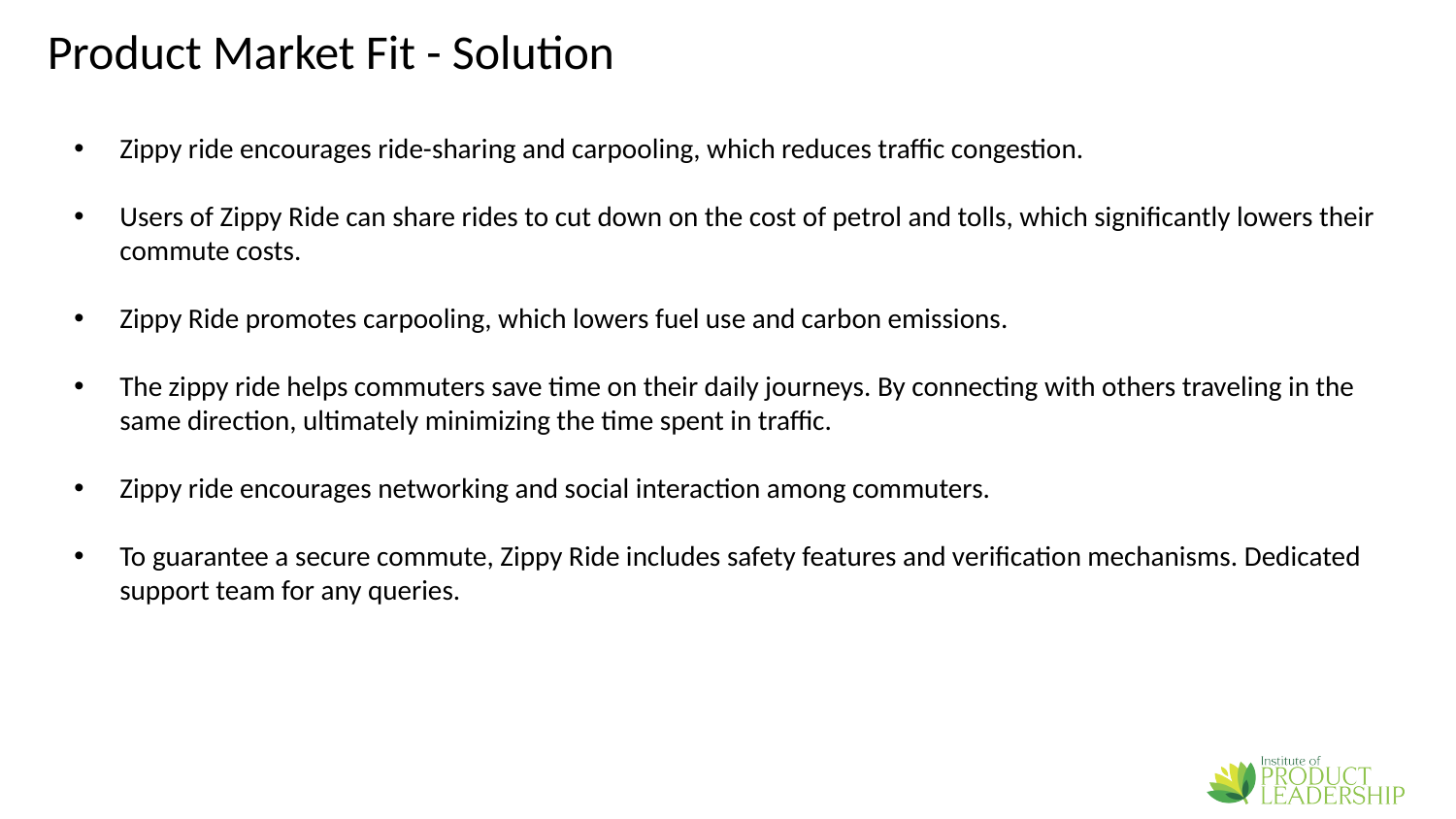

# Product Market Fit - Solution
Zippy ride encourages ride-sharing and carpooling, which reduces traffic congestion.

Users of Zippy Ride can share rides to cut down on the cost of petrol and tolls, which significantly lowers their commute costs.

Zippy Ride promotes carpooling, which lowers fuel use and carbon emissions.

The zippy ride helps commuters save time on their daily journeys. By connecting with others traveling in the same direction, ultimately minimizing the time spent in traffic.

Zippy ride encourages networking and social interaction among commuters.

To guarantee a secure commute, Zippy Ride includes safety features and verification mechanisms. Dedicated support team for any queries.